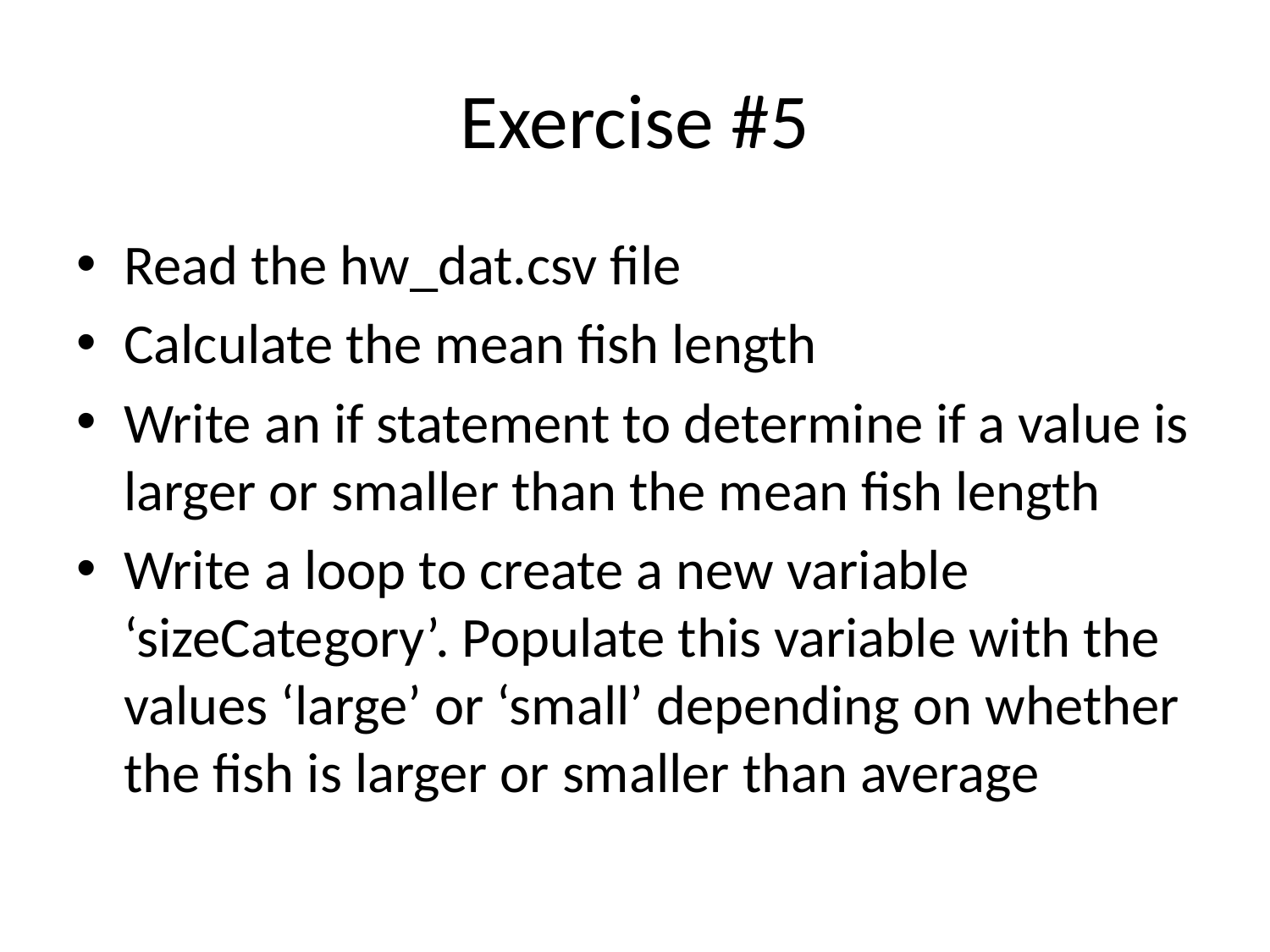

# Exercise #5
Read the hw_dat.csv file
Calculate the mean fish length
Write an if statement to determine if a value is larger or smaller than the mean fish length
Write a loop to create a new variable ‘sizeCategory’. Populate this variable with the values ‘large’ or ‘small’ depending on whether the fish is larger or smaller than average